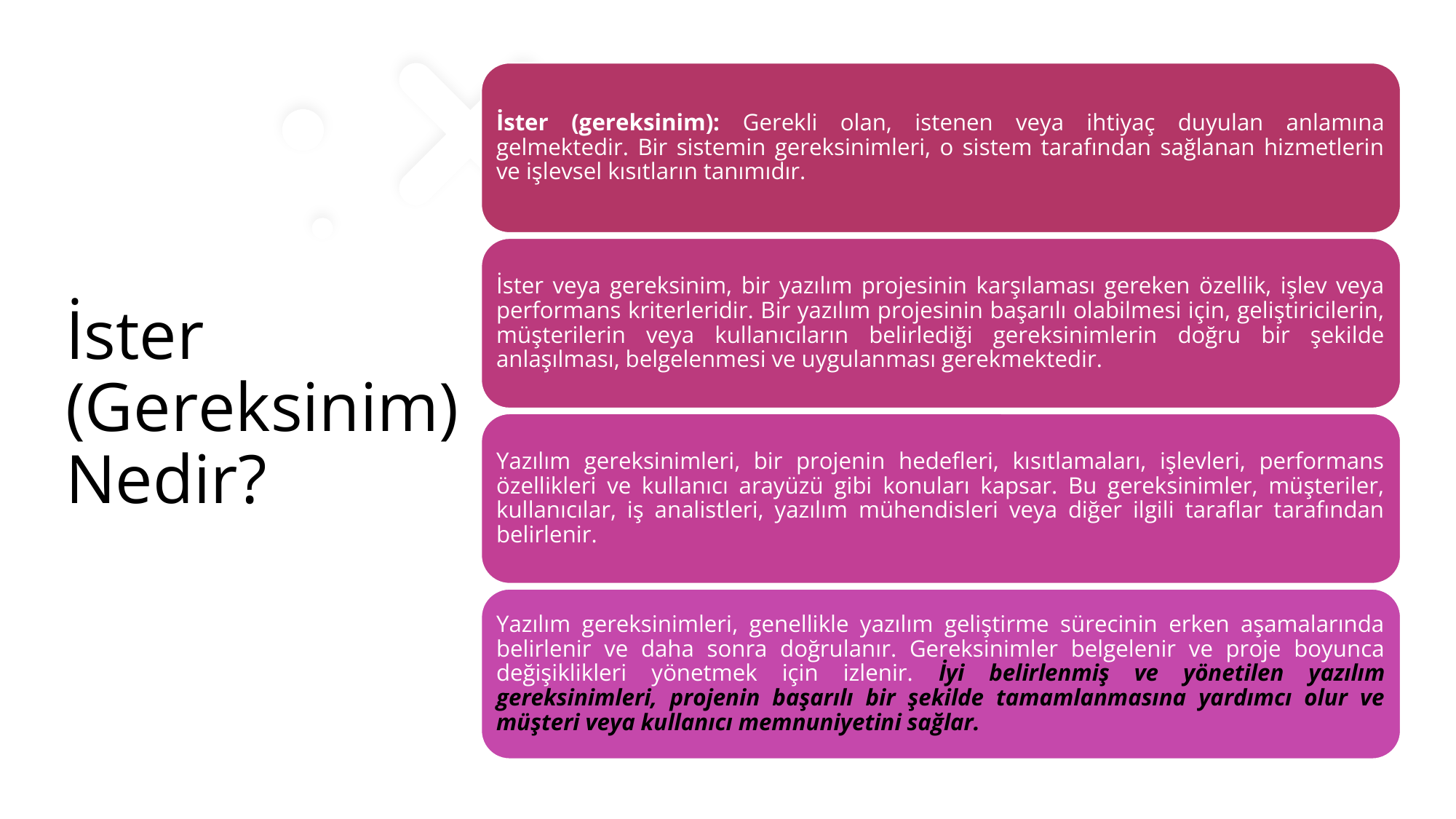

İster (gereksinim): Gerekli olan, istenen veya ihtiyaç duyulan anlamına gelmektedir. Bir sistemin gereksinimleri, o sistem tarafından sağlanan hizmetlerin ve işlevsel kısıtların tanımıdır.

İster veya gereksinim, bir yazılım projesinin karşılaması gereken özellik, işlev veya performans kriterleridir. Bir yazılım projesinin başarılı olabilmesi için, geliştiricilerin, müşterilerin veya kullanıcıların belirlediği gereksinimlerin doğru bir şekilde anlaşılması, belgelenmesi ve uygulanması gerekmektedir.

Yazılım gereksinimleri, bir projenin hedefleri, kısıtlamaları, işlevleri, performans özellikleri ve kullanıcı arayüzü gibi konuları kapsar. Bu gereksinimler, müşteriler, kullanıcılar, iş analistleri, yazılım mühendisleri veya diğer ilgili taraflar tarafından belirlenir.

Yazılım gereksinimleri, genellikle yazılım geliştirme sürecinin erken aşamalarında belirlenir ve daha sonra doğrulanır. Gereksinimler belgelenir ve proje boyunca değişiklikleri yönetmek için izlenir. İyi belirlenmiş ve yönetilen yazılım gereksinimleri, projenin başarılı bir şekilde tamamlanmasına yardımcı olur ve müşteri veya kullanıcı memnuniyetini sağlar.
# İster  (Gereksinim) Nedir?